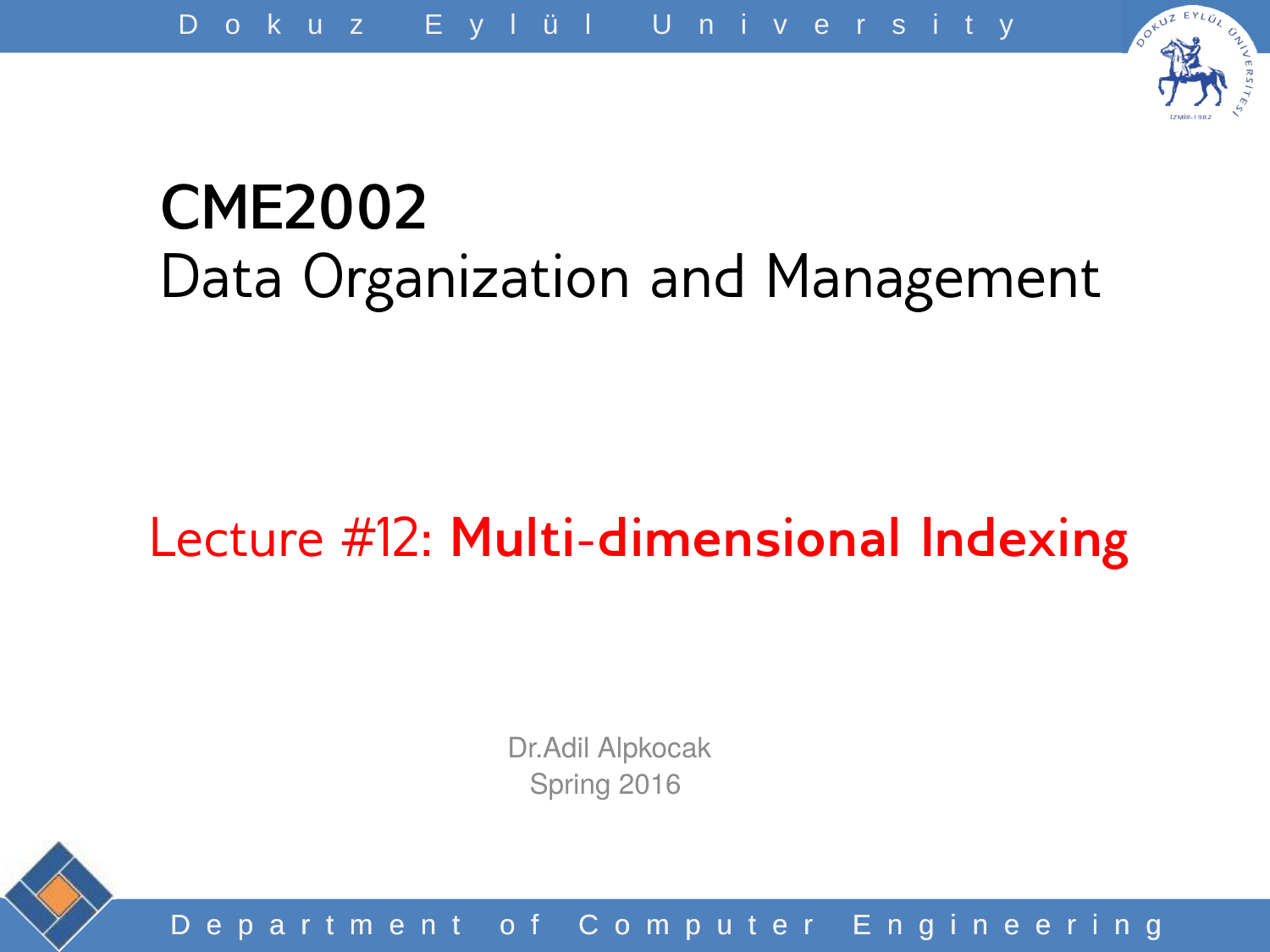

CME2002
Data Organization and Management
# Lecture #12: Multi-dimensional Indexing
Dr.Adil Alpkocak
Spring 2016